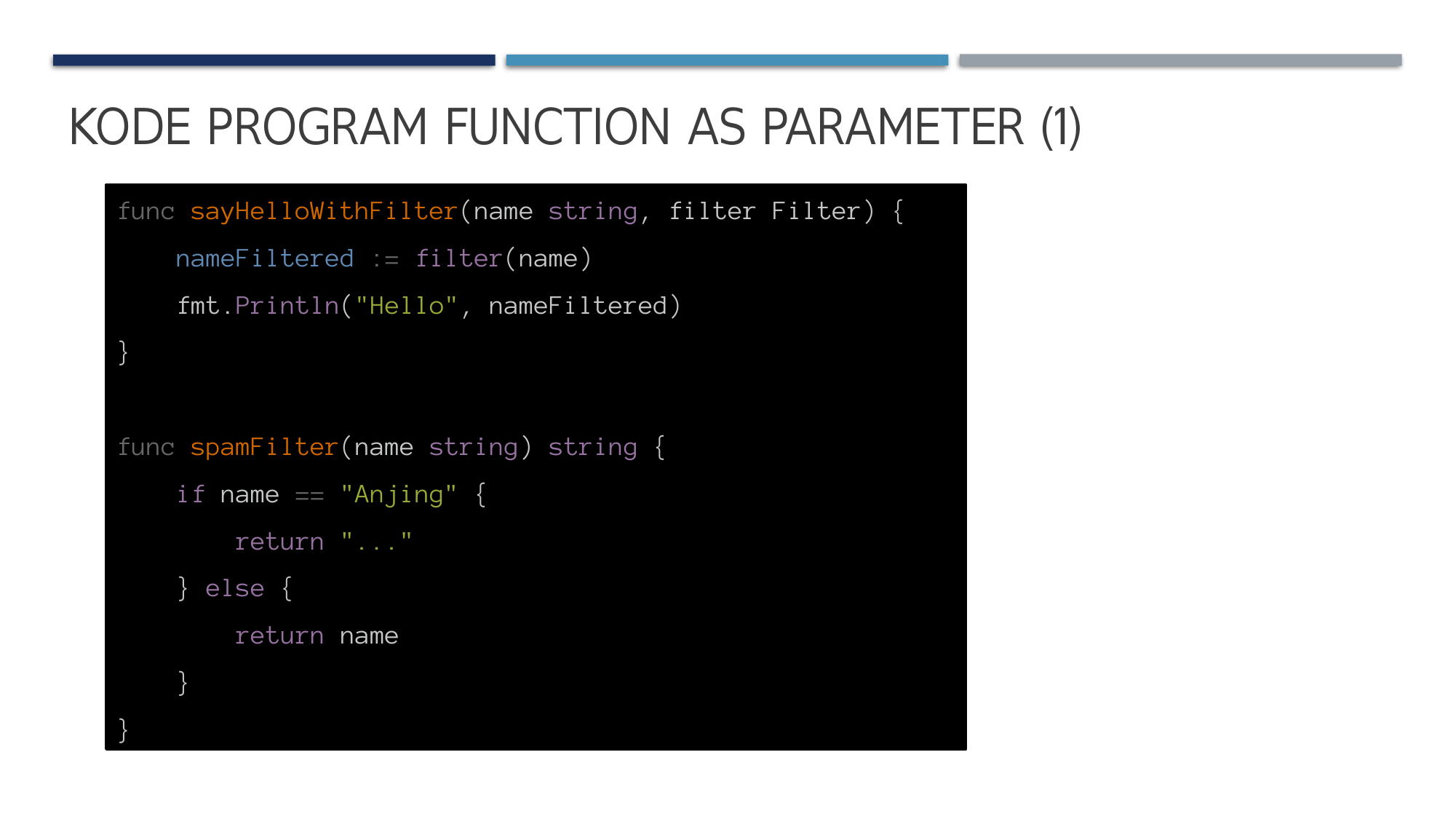

# Kode Program Function as Parameter (1)
func sayHelloWithFilter(name string, filter Filter) {
    nameFiltered := filter(name)
    fmt.Println("Hello", nameFiltered)
}

func spamFilter(name string) string {
    if name == "Anjing" {
        return "..."
    } else {
        return name
    }
}